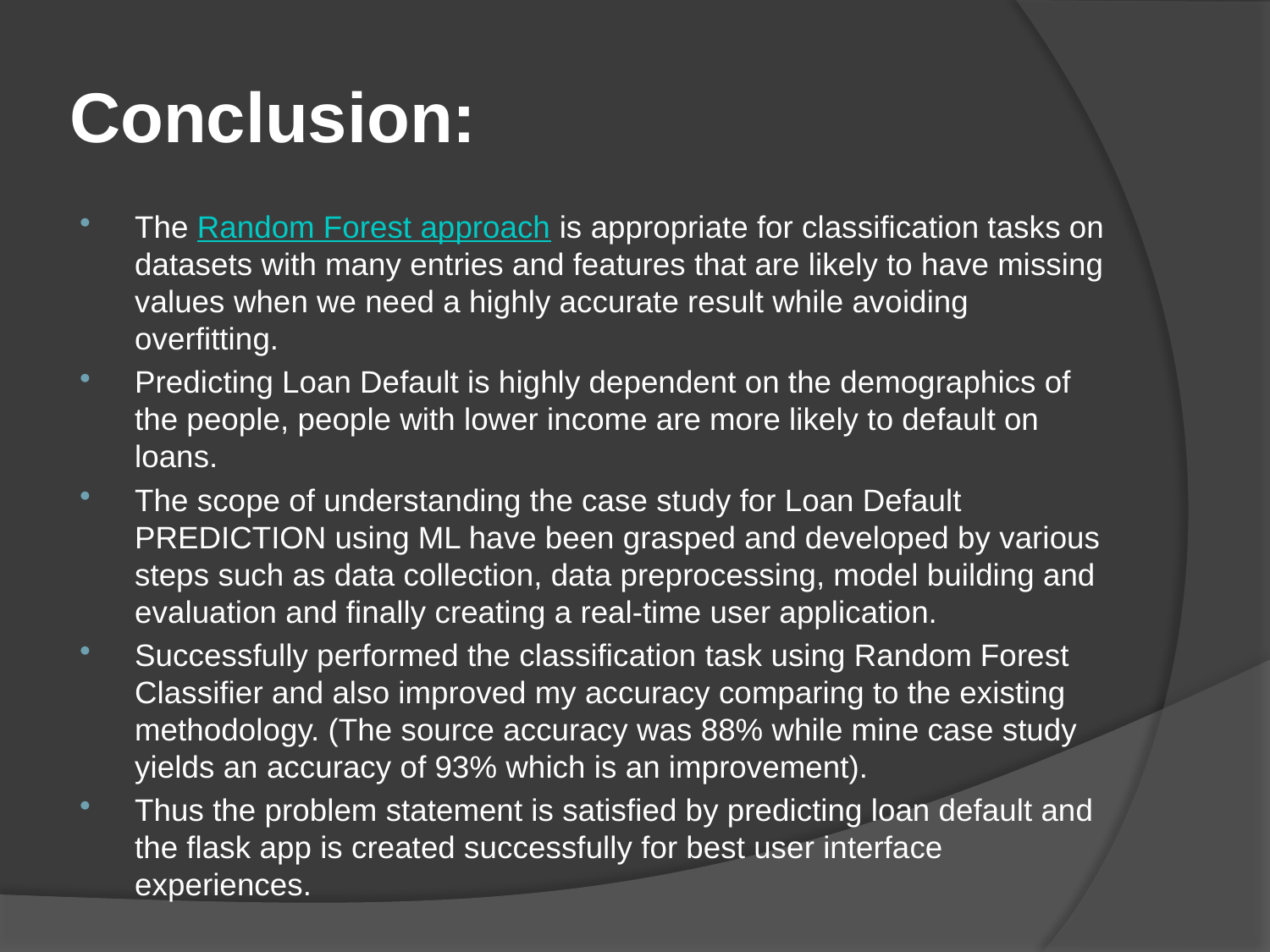

Conclusion:
The Random Forest approach is appropriate for classification tasks on datasets with many entries and features that are likely to have missing values when we need a highly accurate result while avoiding overfitting.
Predicting Loan Default is highly dependent on the demographics of the people, people with lower income are more likely to default on loans.
The scope of understanding the case study for Loan Default PREDICTION using ML have been grasped and developed by various steps such as data collection, data preprocessing, model building and evaluation and finally creating a real-time user application.
Successfully performed the classification task using Random Forest Classifier and also improved my accuracy comparing to the existing methodology. (The source accuracy was 88% while mine case study yields an accuracy of 93% which is an improvement).
Thus the problem statement is satisfied by predicting loan default and the flask app is created successfully for best user interface experiences.